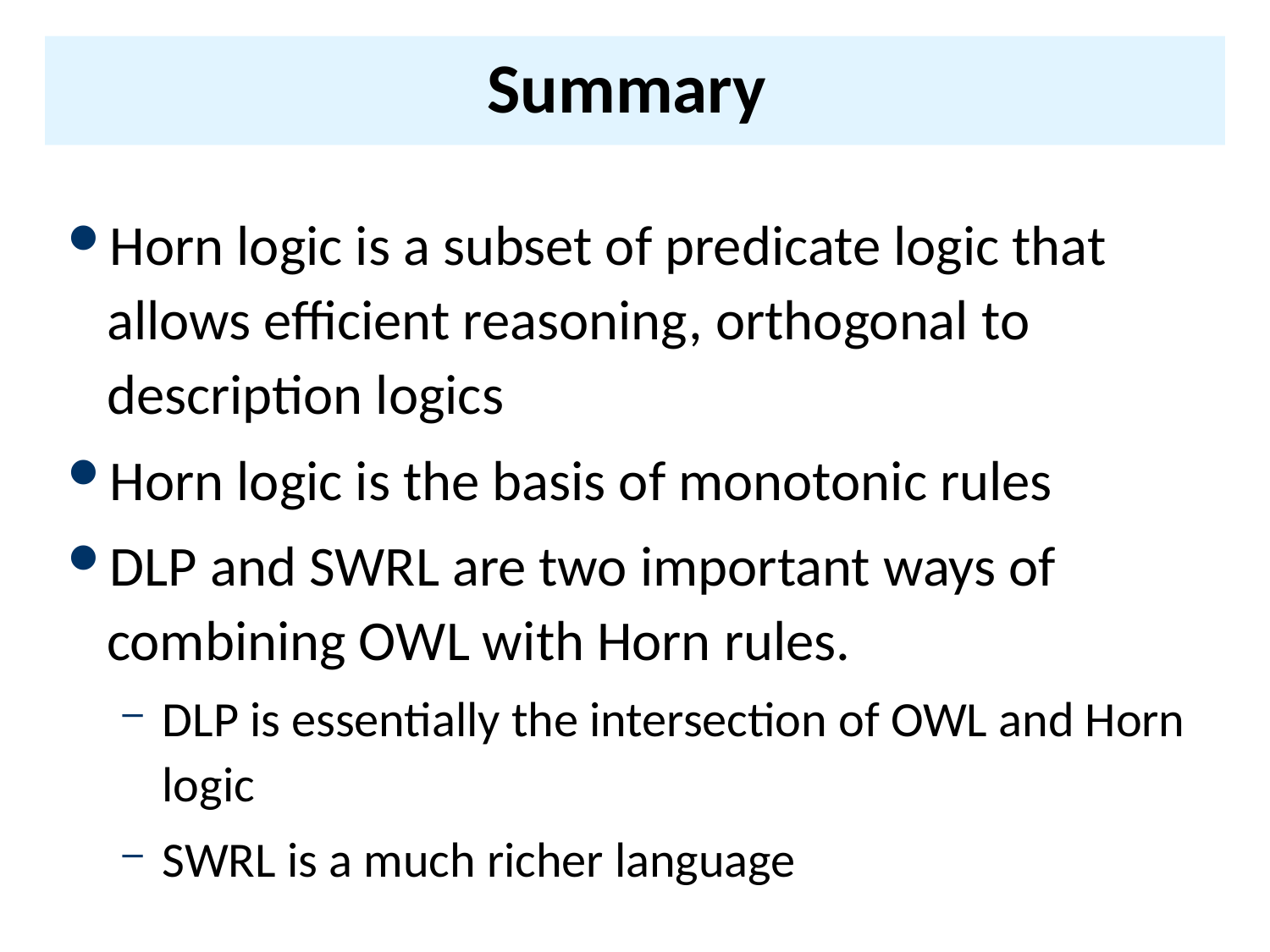

# Summary
Horn logic is a subset of predicate logic that allows efficient reasoning, orthogonal to description logics
Horn logic is the basis of monotonic rules
DLP and SWRL are two important ways of combining OWL with Horn rules.
DLP is essentially the intersection of OWL and Horn logic
SWRL is a much richer language